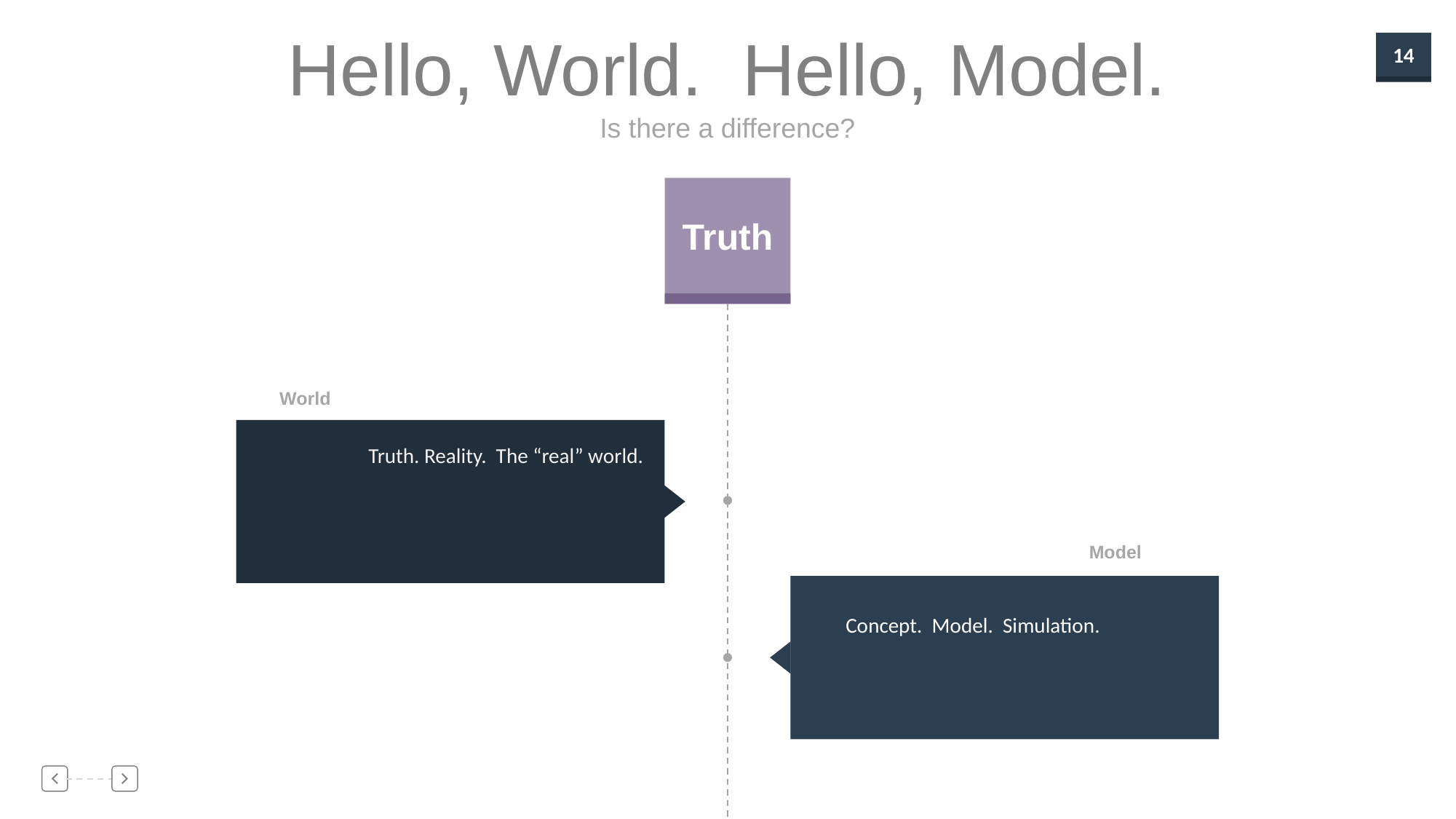

Hello, World.  Hello, Model.
Is there a difference?

Truth
World

Truth. Reality.  The “real” world.
Model

Concept.  Model.  Simulation.